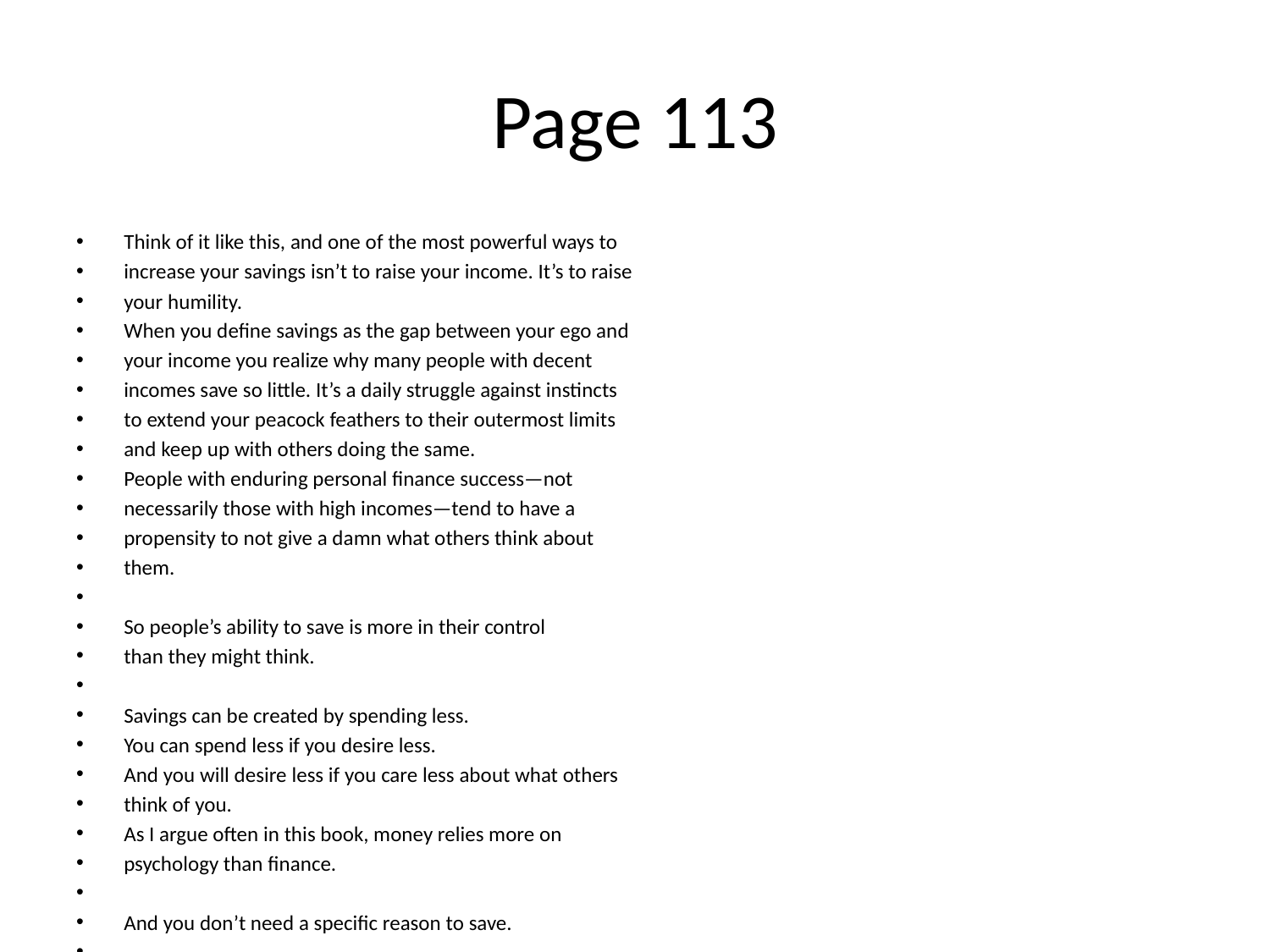

# Page 113
Think of it like this, and one of the most powerful ways to
increase your savings isn’t to raise your income. It’s to raise
your humility.
When you deﬁne savings as the gap between your ego and
your income you realize why many people with decent
incomes save so little. It’s a daily struggle against instincts
to extend your peacock feathers to their outermost limits
and keep up with others doing the same.
People with enduring personal ﬁnance success—not
necessarily those with high incomes—tend to have a
propensity to not give a damn what others think about
them.

So people’s ability to save is more in their control
than they might think.

Savings can be created by spending less.
You can spend less if you desire less.
And you will desire less if you care less about what others
think of you.
As I argue often in this book, money relies more on
psychology than ﬁnance.

And you don’t need a speciﬁc reason to save.